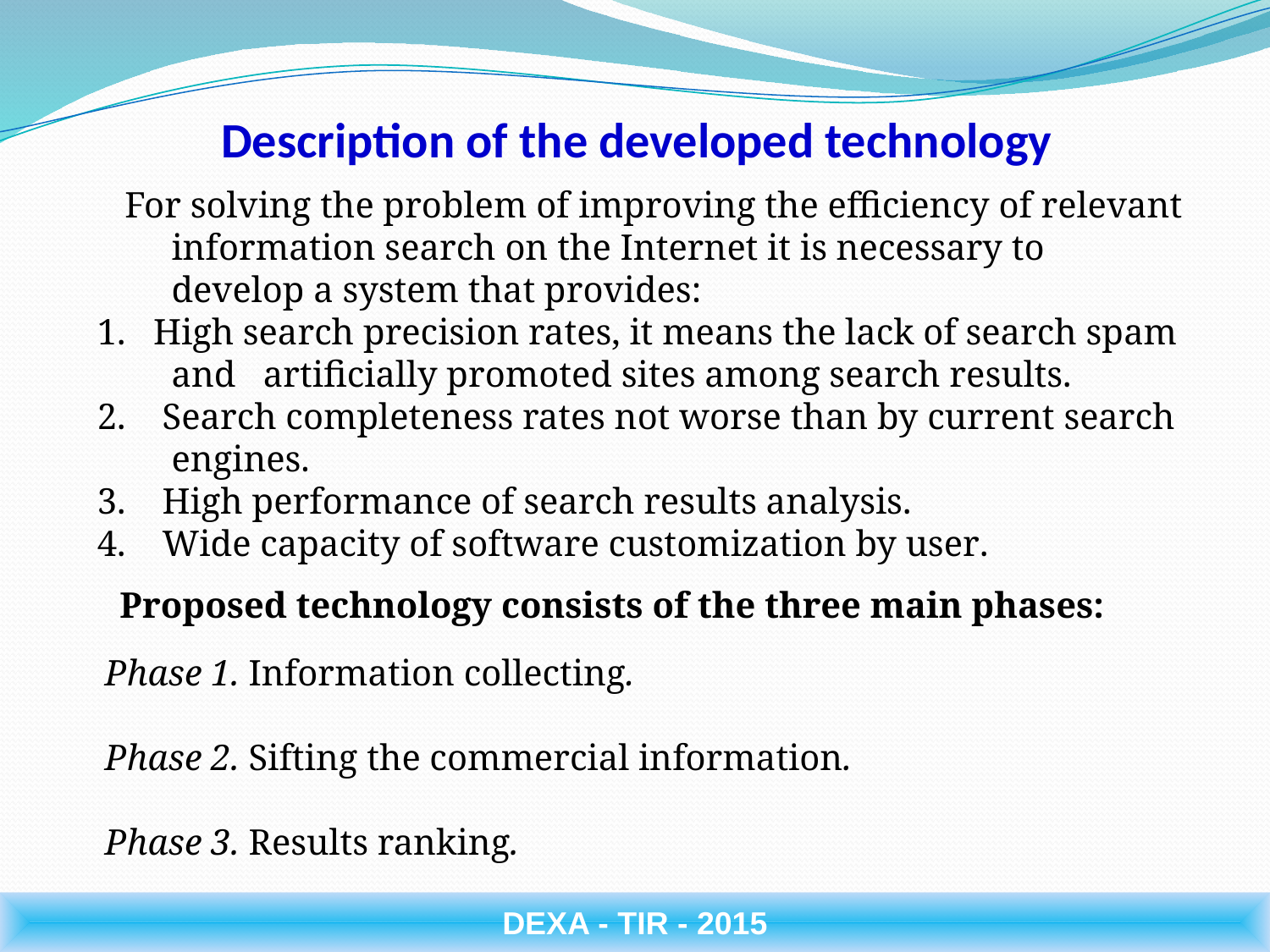

Description of the developed technology
   For solving the problem of improving the efficiency of relevant information search on the Internet it is necessary to develop a system that provides:
1.   High search precision rates, it means the lack of search spam and   artificially promoted sites among search results.
2.    Search completeness rates not worse than by current search engines.
3.    High performance of search results analysis.
4.    Wide capacity of software customization by user.

Proposed technology consists of the three main phases:
   Phase 1. Information collecting.

   Phase 2. Sifting the commercial information.

   Phase 3. Results ranking.
DEXA - TIR - 2015